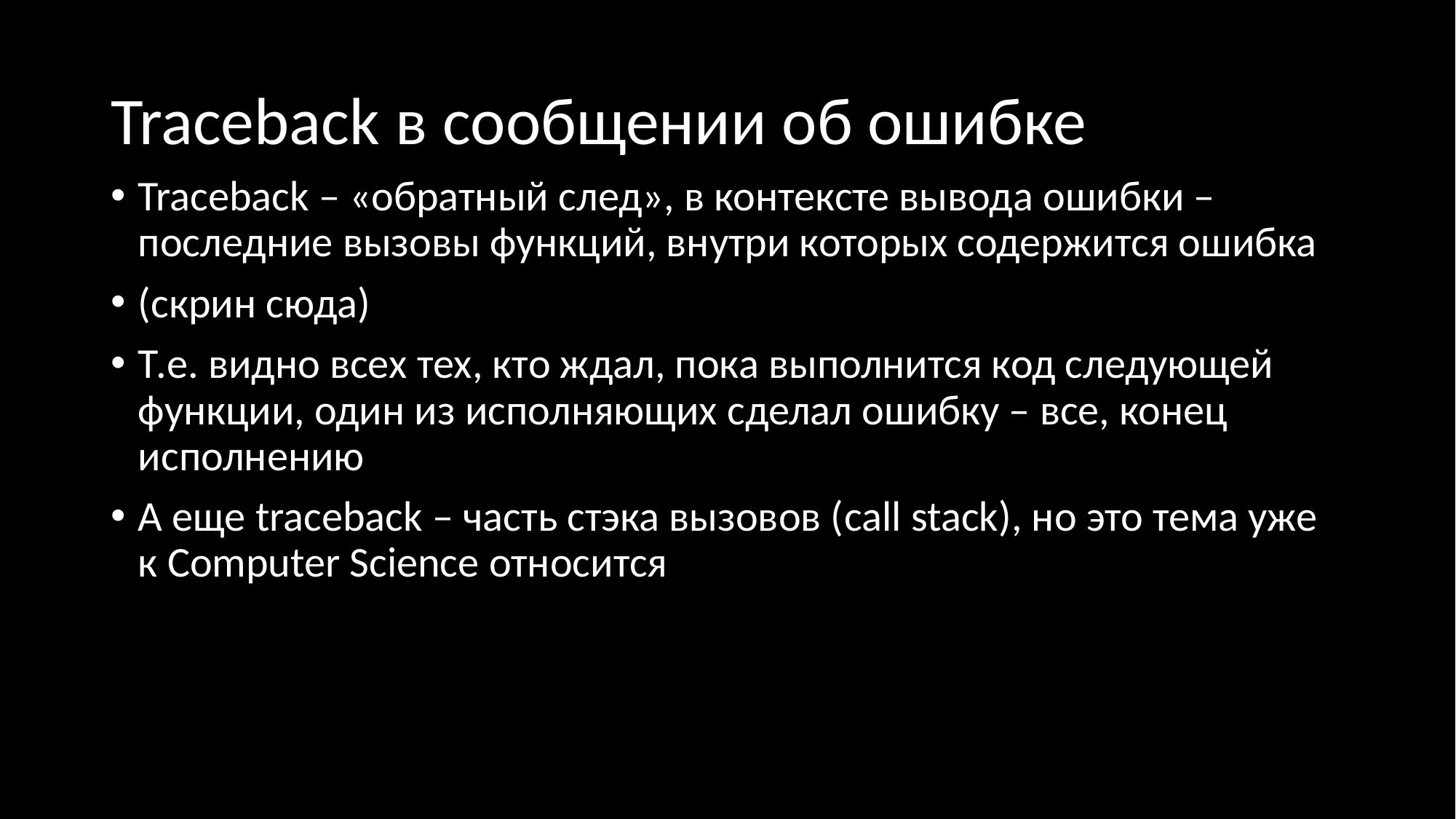

# Traceback в сообщении об ошибке
Traceback – «обратный след», в контексте вывода ошибки – последние вызовы функций, внутри которых содержится ошибка
(скрин сюда)
Т.е. видно всех тех, кто ждал, пока выполнится код следующей функции, один из исполняющих сделал ошибку – все, конец исполнению
А еще traceback – часть стэка вызовов (call stack), но это тема уже к Computer Science относится